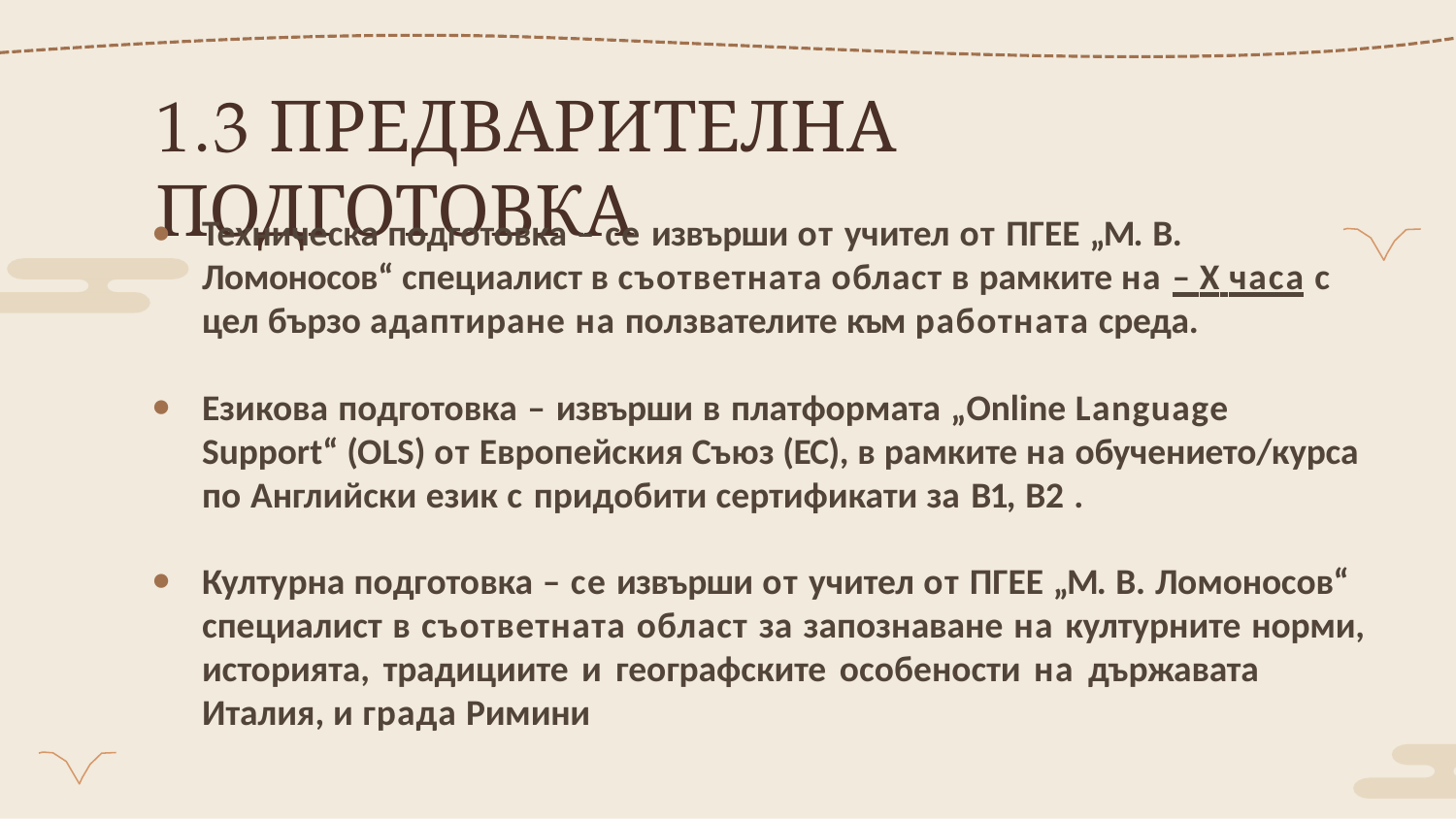

# 1.3 ПРЕДВАРИТЕЛНА ПОДГОТОВКА
Техническа подготовка – се извърши от учител от ПГЕЕ „М. В. Ломоносов“ специалист в съответната област в рамките на – X часа с цел бързо адаптиране на ползвателите към работната среда.

Езикова подготовка – извърши в платформата „Online Language Support“ (OLS) от Европейския Съюз (ЕС), в рамките на обучението/курса по Английски език с придобити сертификати за B1, B2 .

Културна подготовка – се извърши от учител от ПГЕЕ „М. В. Ломоносов“ специалист в съответната област за запознаване на културните норми, историята, традициите и географските особености на държавата Италия, и града Римини